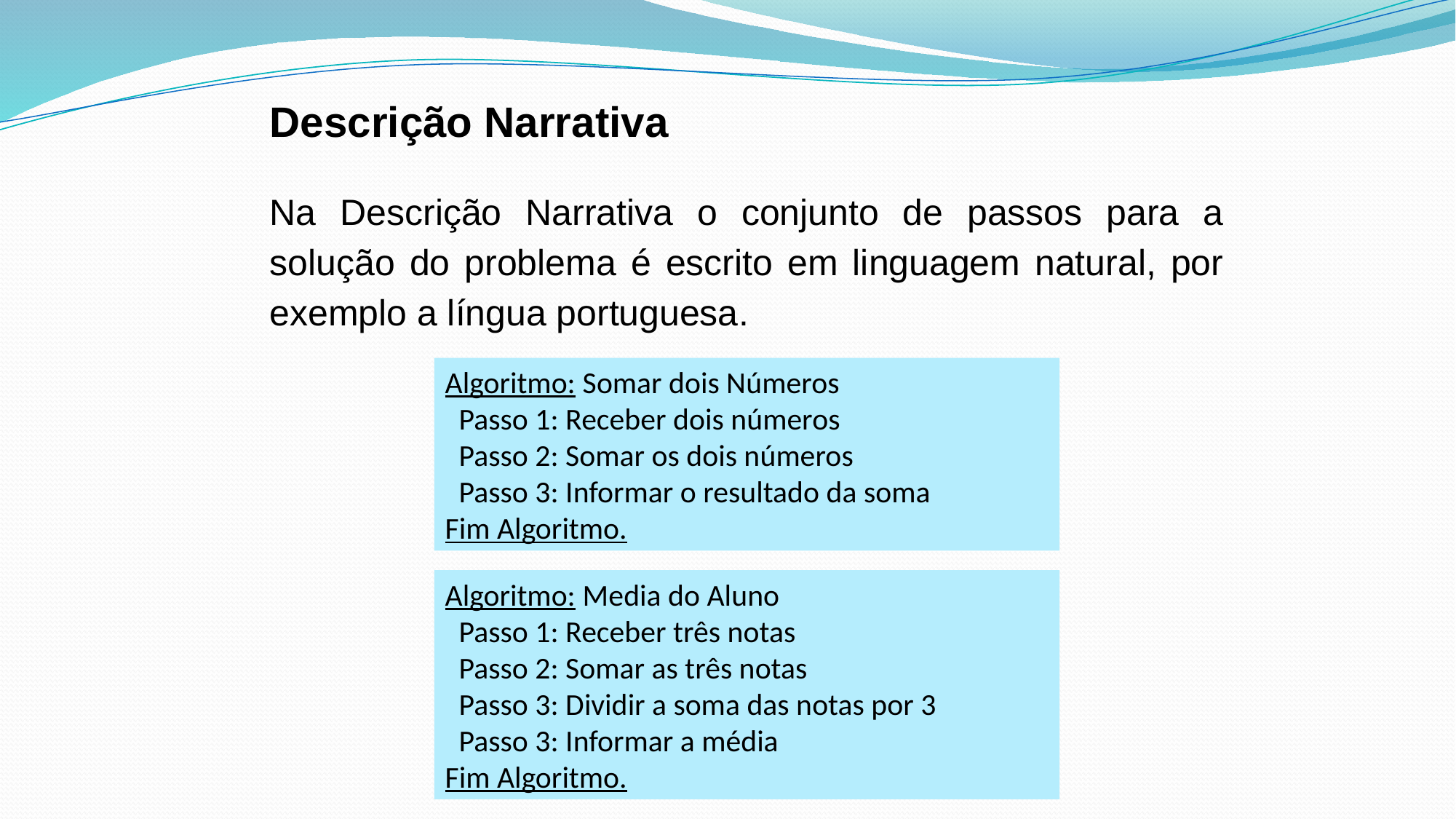

Descrição Narrativa
Na Descrição Narrativa o conjunto de passos para a solução do problema é escrito em linguagem natural, por exemplo a língua portuguesa.
Algoritmo: Somar dois Números
  Passo 1: Receber dois números
  Passo 2: Somar os dois números
  Passo 3: Informar o resultado da soma
Fim Algoritmo.
Algoritmo: Media do Aluno
  Passo 1: Receber três notas
  Passo 2: Somar as três notas
  Passo 3: Dividir a soma das notas por 3
  Passo 3: Informar a média
Fim Algoritmo.